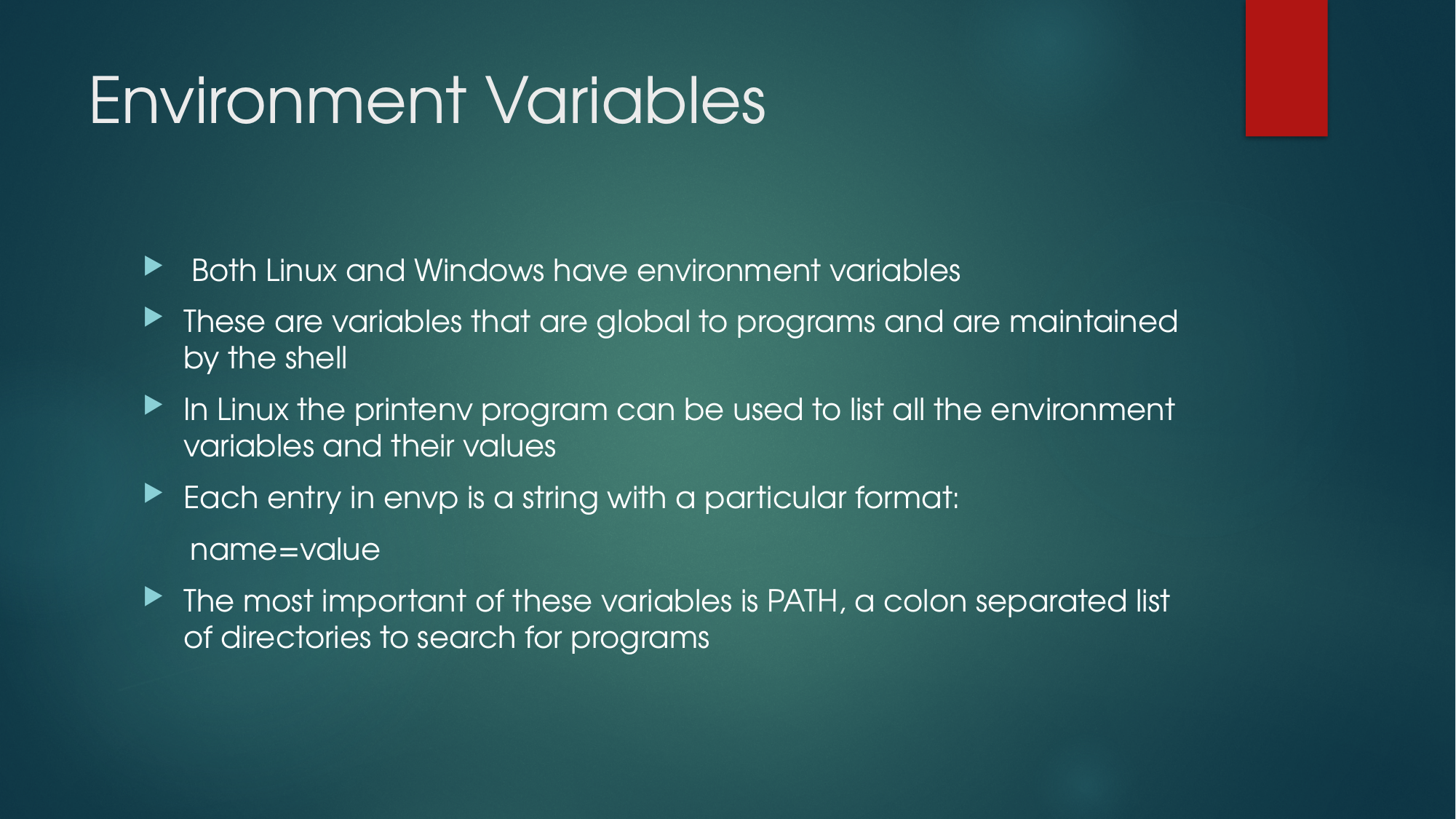

# Environment Variables
 Both Linux and Windows have environment variables
These are variables that are global to programs and are maintained by the shell
In Linux the printenv program can be used to list all the environment variables and their values
Each entry in envp is a string with a particular format:
name=value
The most important of these variables is PATH, a colon separated list of directories to search for programs